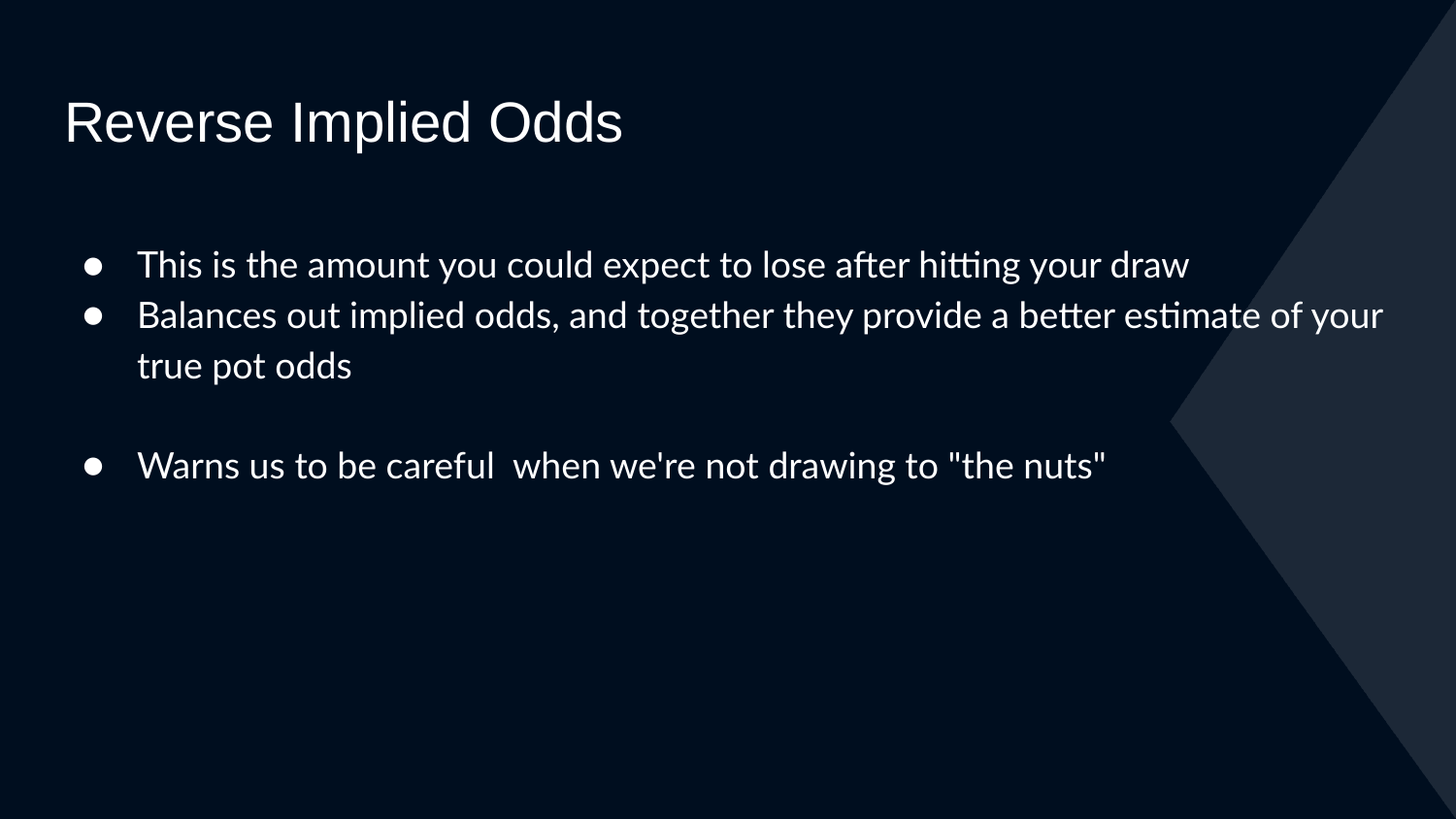

# Reverse Implied Odds
This is the amount you could expect to lose after hitting your draw
Balances out implied odds, and together they provide a better estimate of your true pot odds
Warns us to be careful  when we're not drawing to "the nuts"